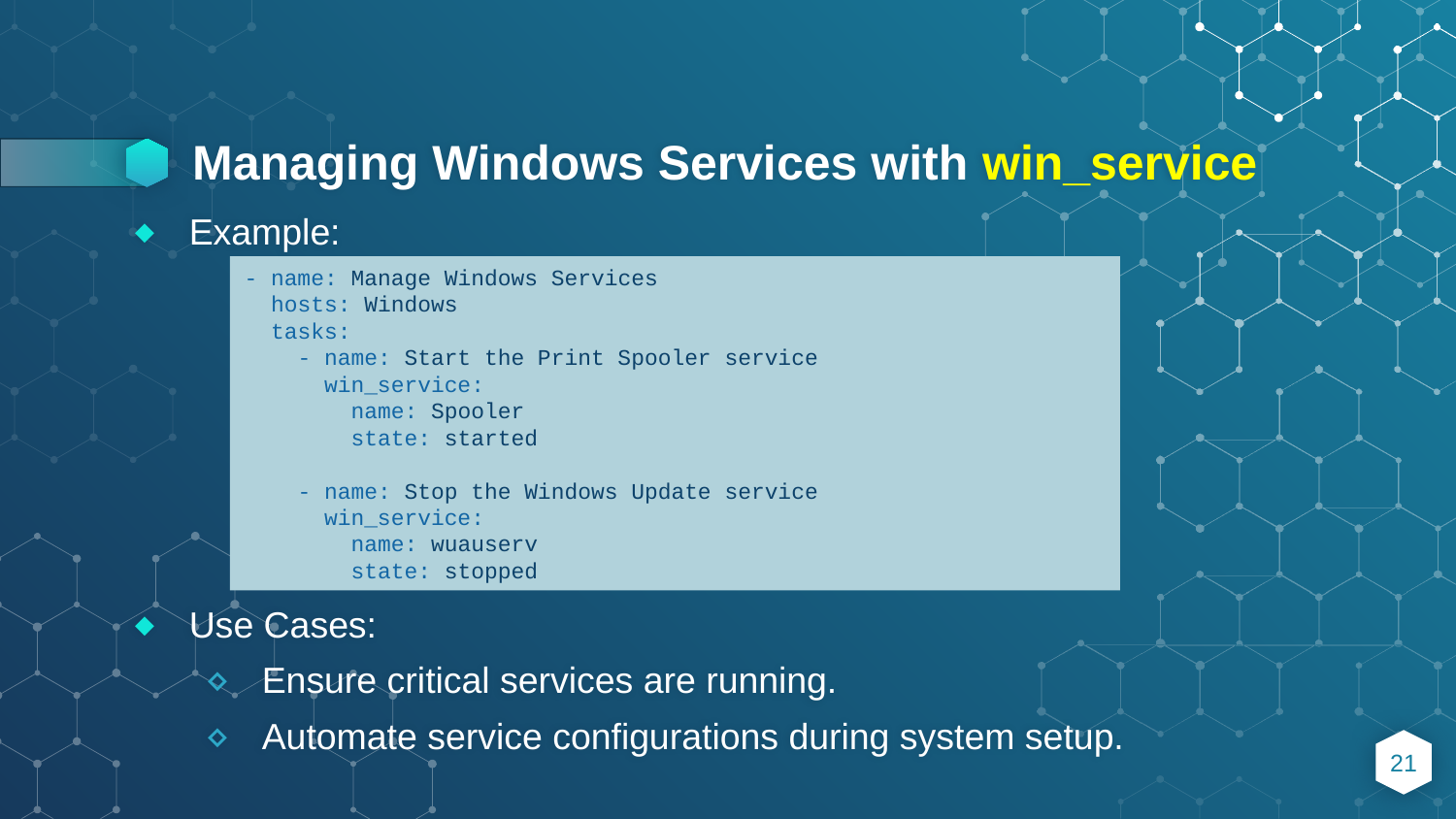

# Managing Windows Services with win_service
Example:

Use Cases:
Ensure critical services are running.
Automate service configurations during system setup.

- name: Manage Windows Services
  hosts: Windows
  tasks:
    - name: Start the Print Spooler service
      win_service:
        name: Spooler
        state: started

    - name: Stop the Windows Update service
      win_service:
        name: wuauserv
        state: stopped
21